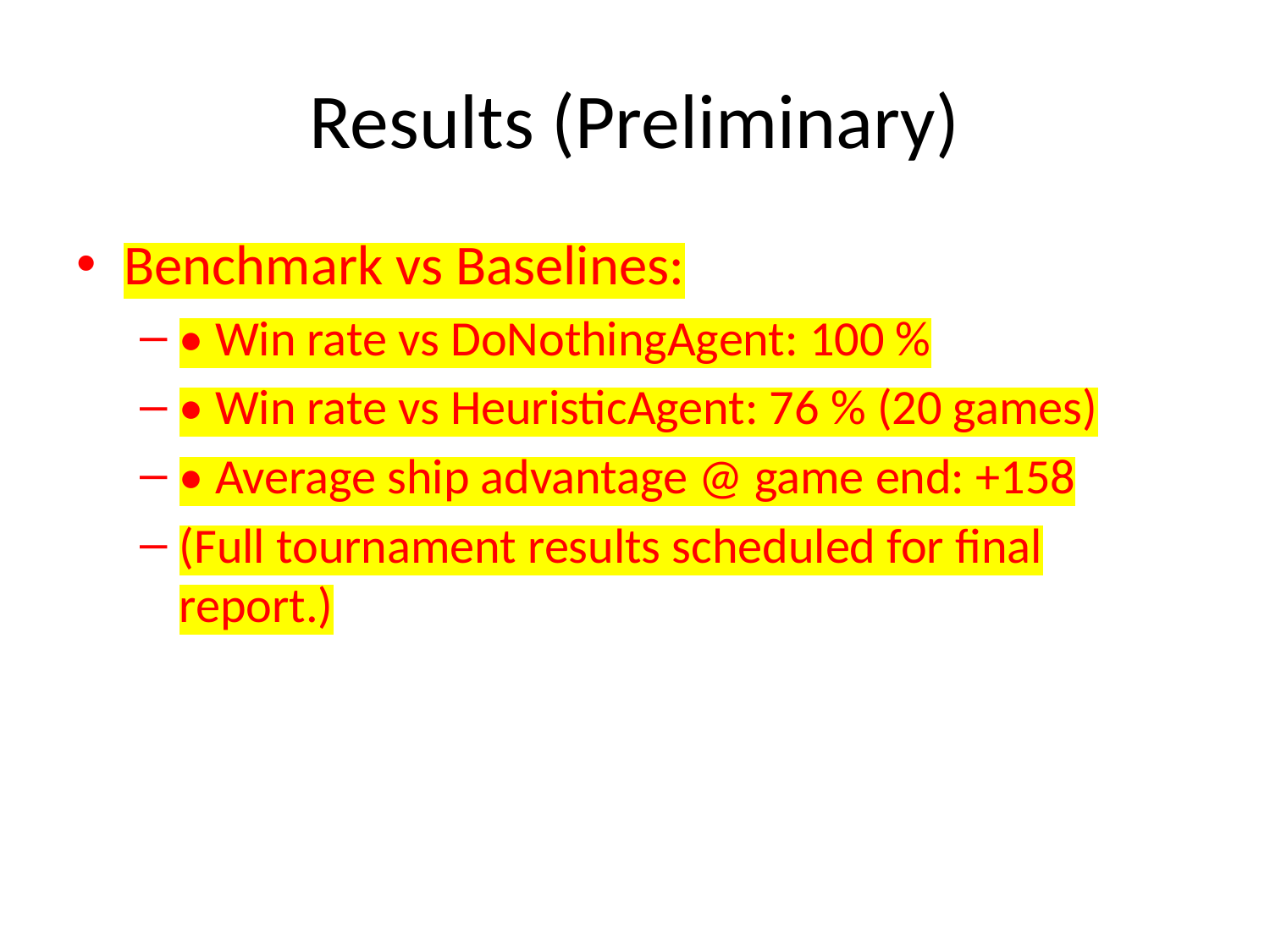

# Results (Preliminary)
Benchmark vs Baselines:
• Win rate vs DoNothingAgent: 100 %
• Win rate vs HeuristicAgent: 76 % (20 games)
• Average ship advantage @ game end: +158
(Full tournament results scheduled for final report.)